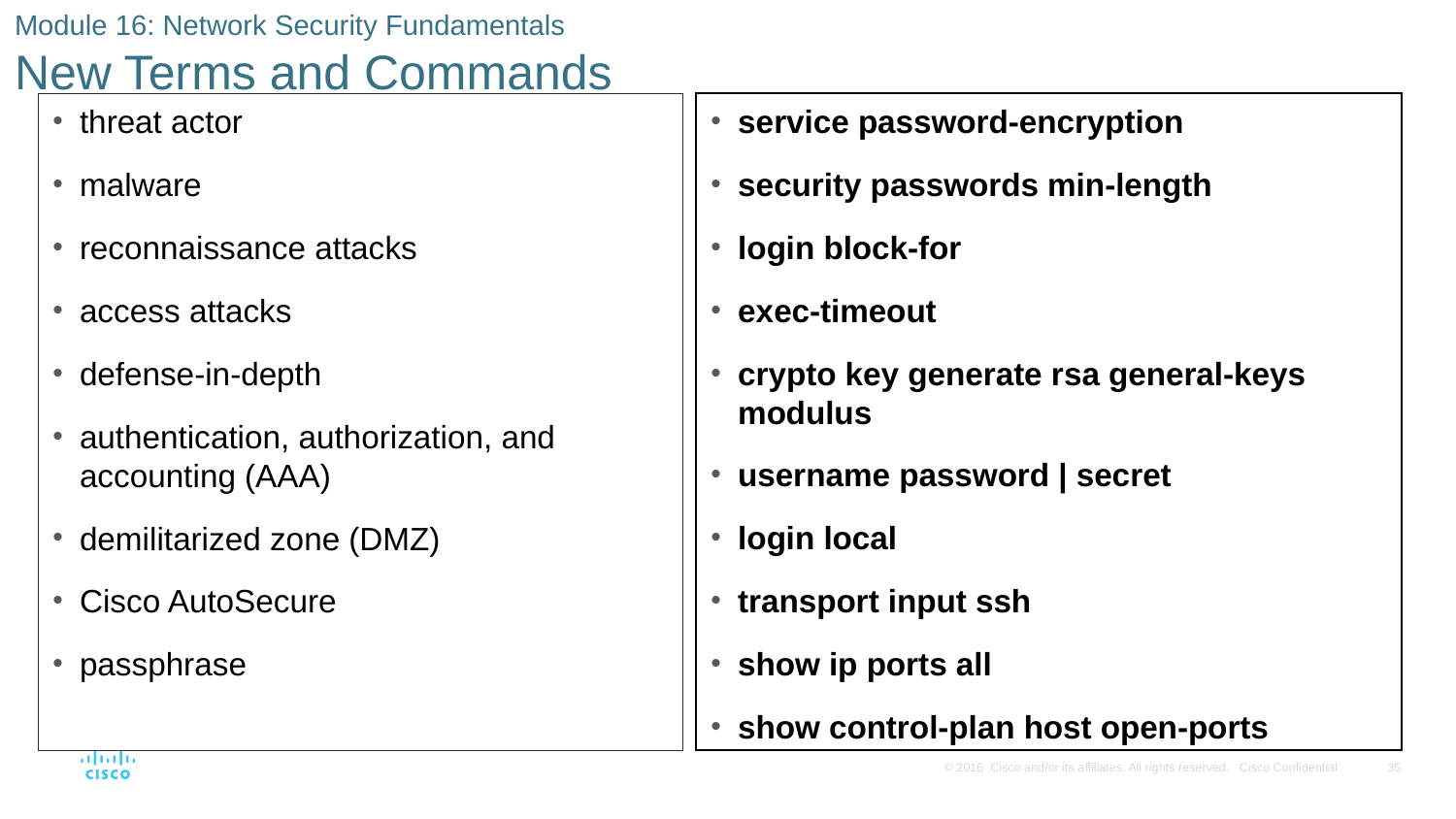

# Module 16: Network Security Fundamentals New Terms and Commands
threat actor
malware
reconnaissance attacks
access attacks
defense-in-depth
authentication, authorization, and accounting (AAA)
demilitarized zone (DMZ)
Cisco AutoSecure
passphrase

service password-encryption
security passwords min-length
login block-for
exec-timeout
crypto key generate rsa general-keys modulus
username password | secret
login local
transport input ssh
show ip ports all
show control-plan host open-ports